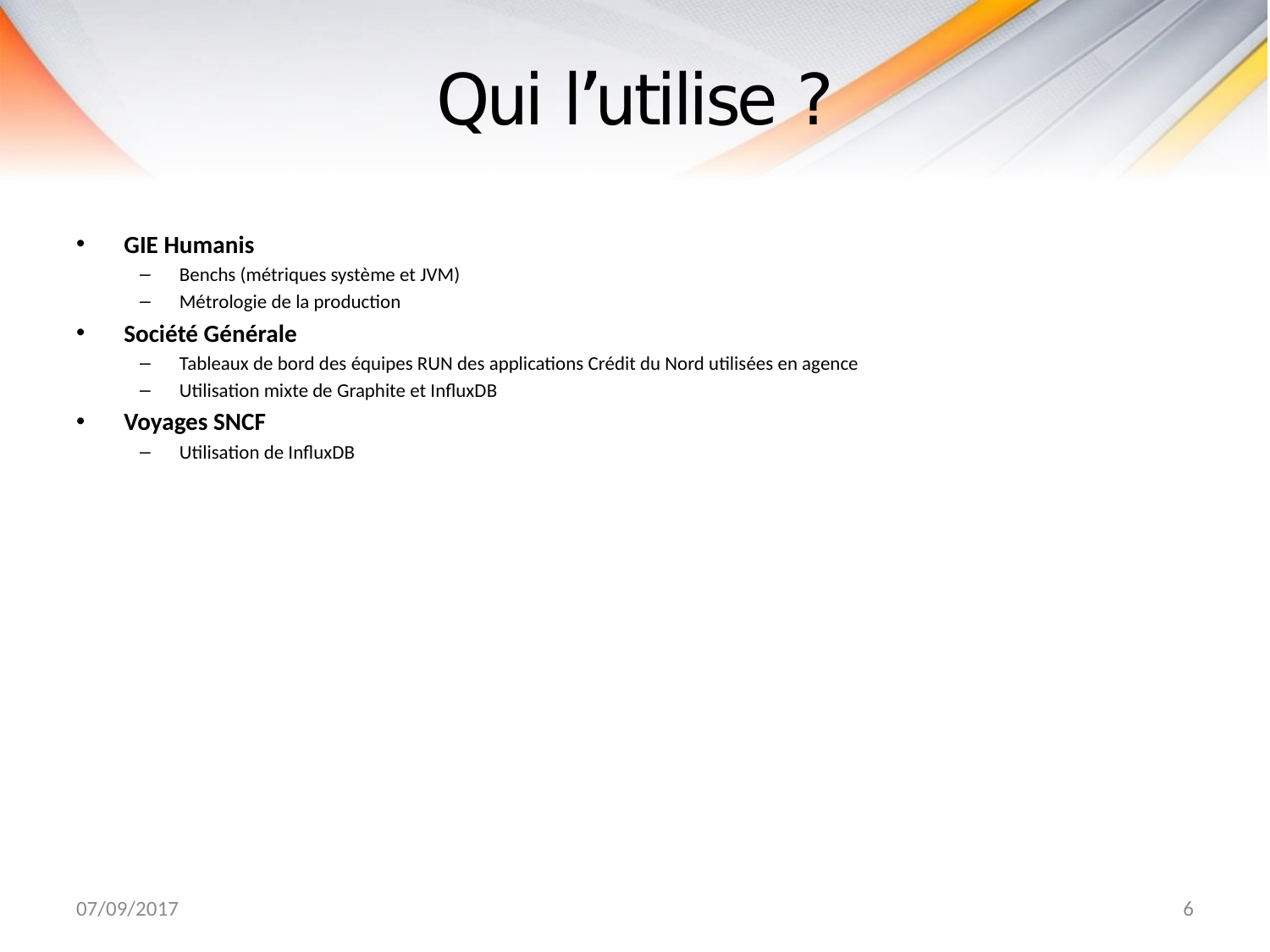

# Qui l’utilise ?
GIE Humanis
Benchs (métriques système et JVM)
Métrologie de la production
Société Générale
Tableaux de bord des équipes RUN des applications Crédit du Nord utilisées en agence
Utilisation mixte de Graphite et InfluxDB
Voyages SNCF
Utilisation de InfluxDB
07/09/2017
6